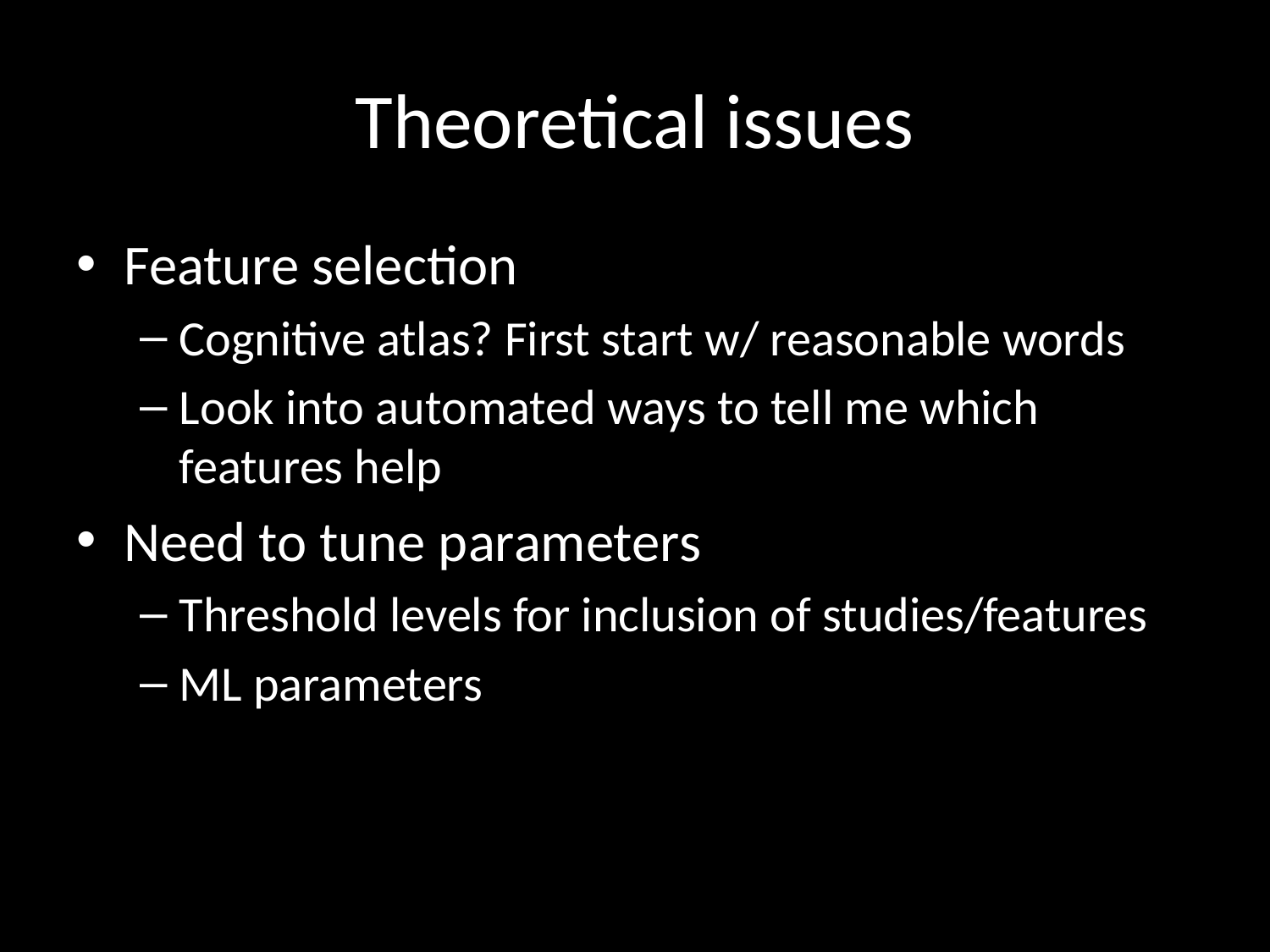

# Theoretical issues
Feature selection
Cognitive atlas? First start w/ reasonable words
Look into automated ways to tell me which features help
Need to tune parameters
Threshold levels for inclusion of studies/features
ML parameters